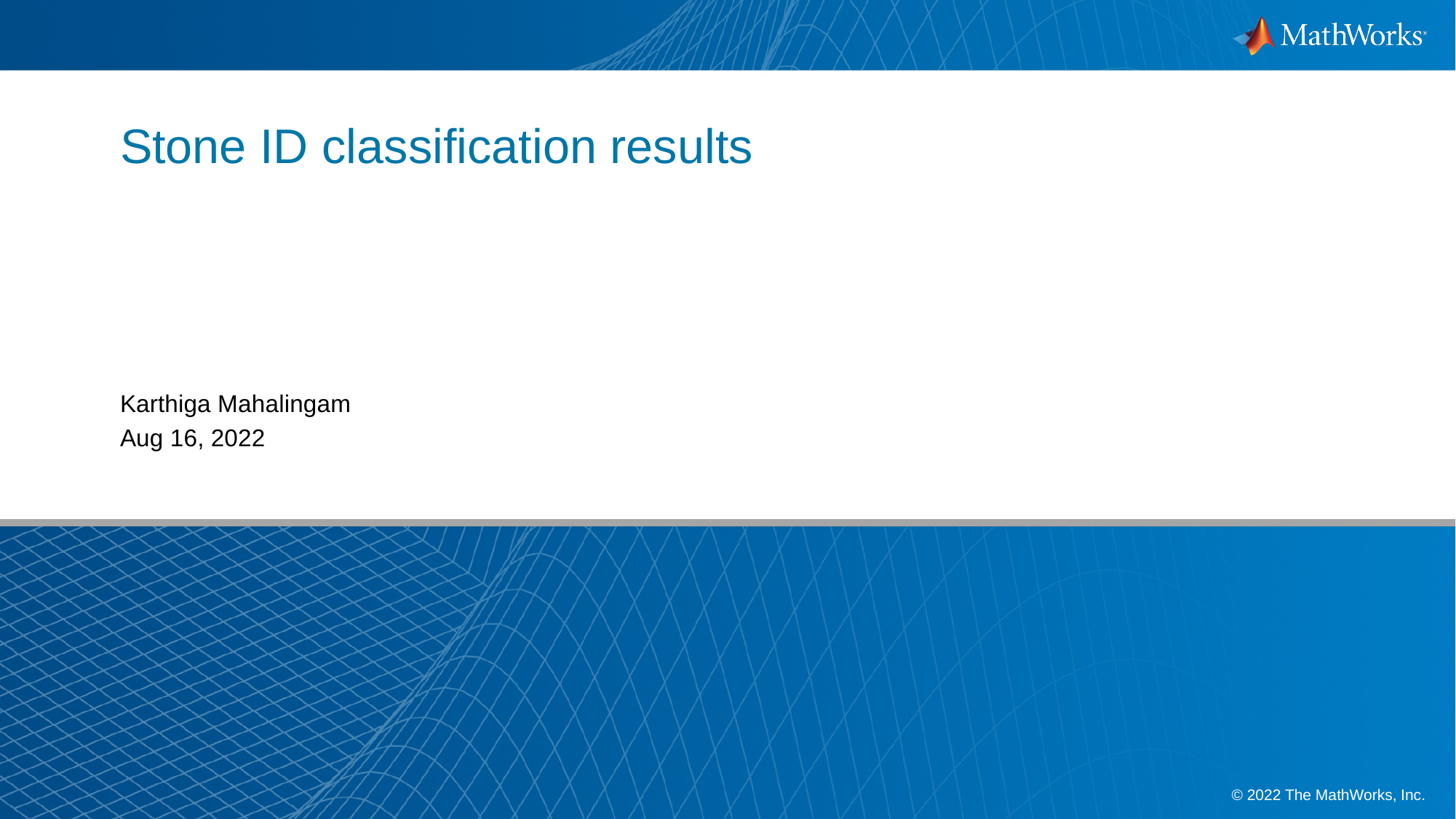

# Stone ID classification results
Karthiga Mahalingam
Aug 16, 2022